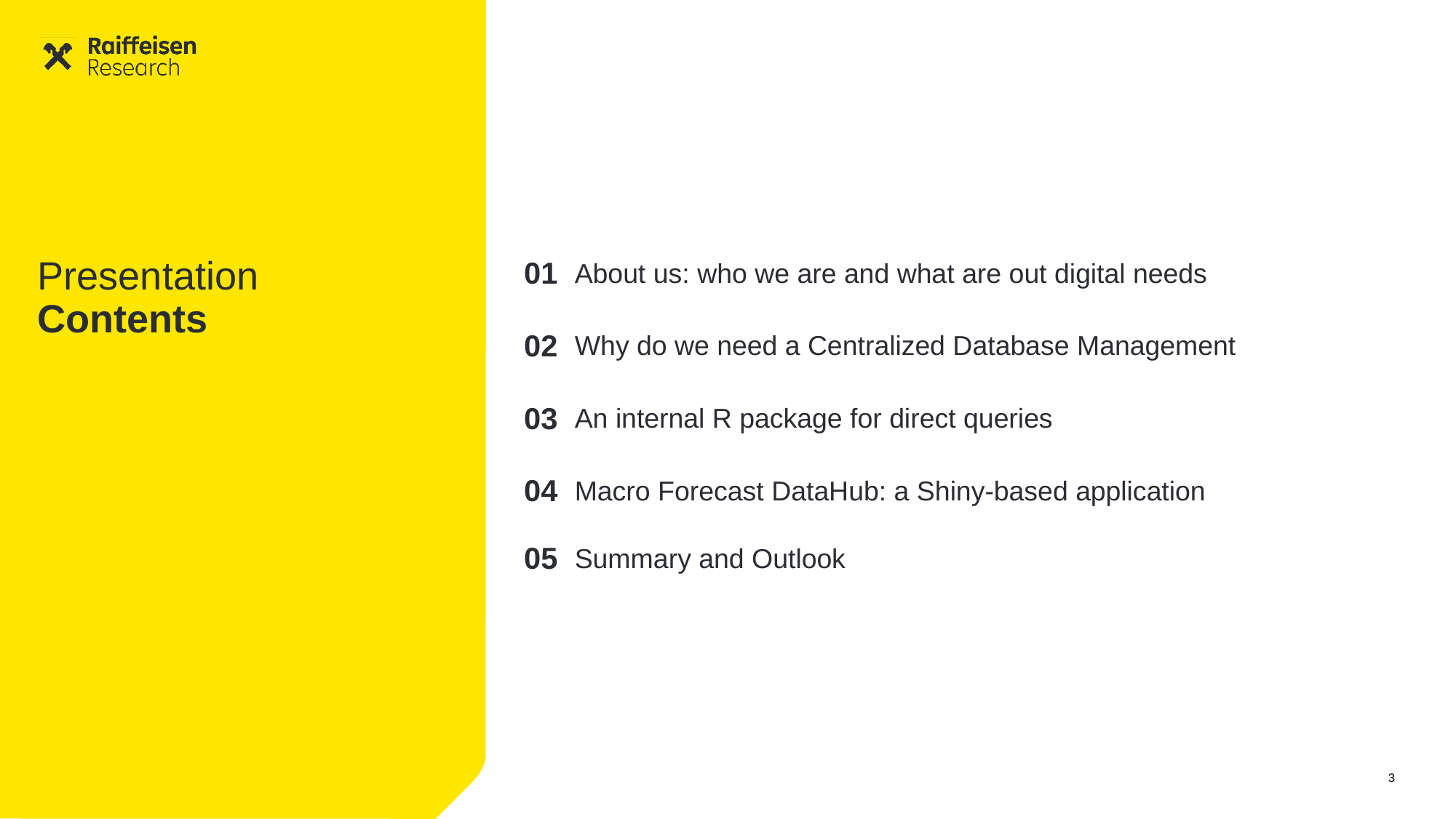

| 01 | About us: who we are and what are out digital needs |  |  |  |
| --- | --- | --- | --- | --- |
| 02 | Why do we need a Centralized Database Management |  |  |  |
| 03 | An internal R package for direct queries |  |  |  |
| 04 | Macro Forecast DataHub: a Shiny-based application |  |  |  |
| 05 | Summary and Outlook |  |  |  |